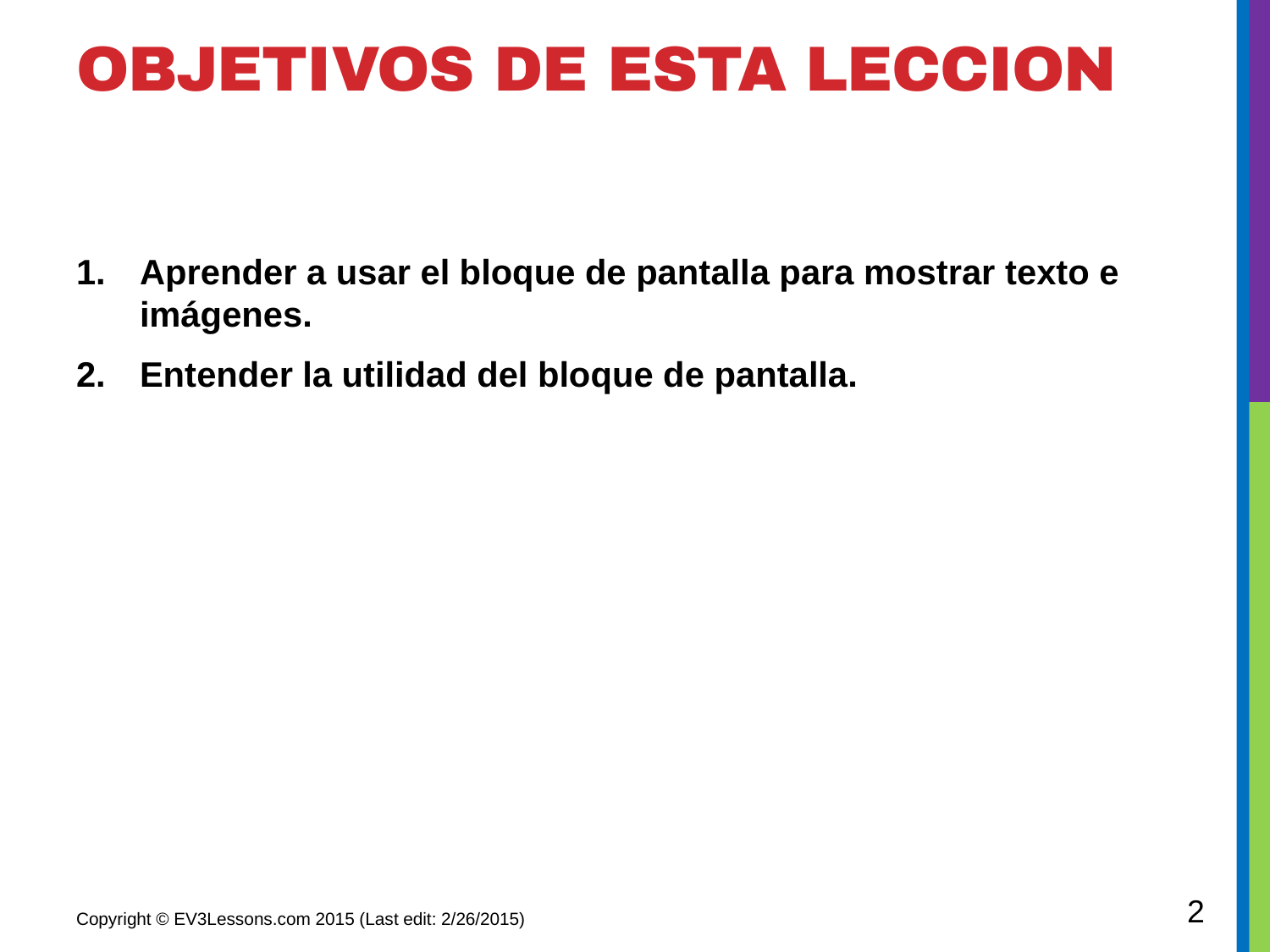

# OBJETIVOS DE ESTA LECCION
Aprender a usar el bloque de pantalla para mostrar texto e imágenes.
Entender la utilidad del bloque de pantalla.
2
Copyright © EV3Lessons.com 2015 (Last edit: 2/26/2015)